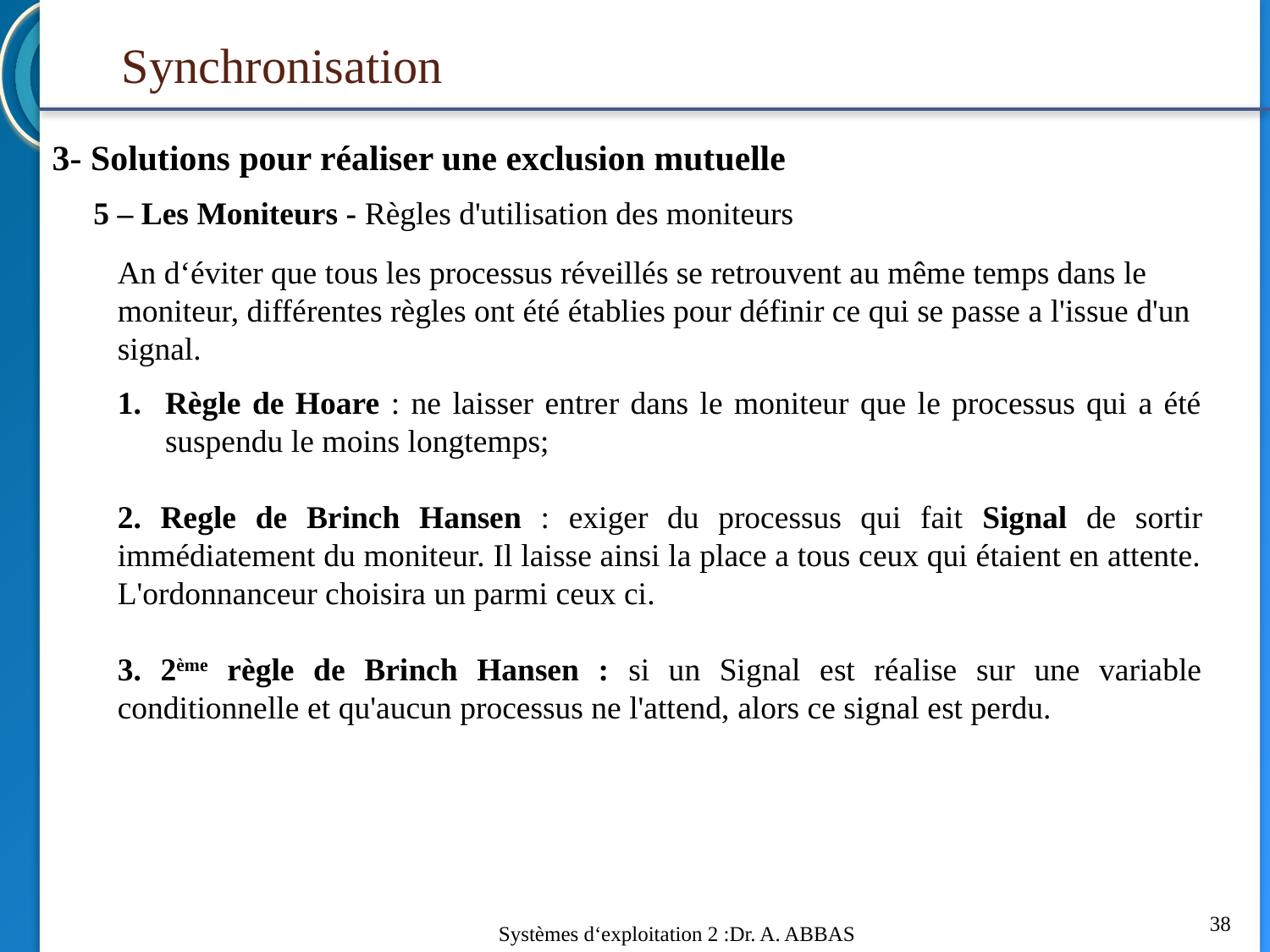

Synchronisation
3- Solutions pour réaliser une exclusion mutuelle
5 – Les Moniteurs - Règles d'utilisation des moniteurs
An d‘éviter que tous les processus réveillés se retrouvent au même temps dans le  moniteur, différentes règles ont été établies pour définir ce qui se passe a l'issue d'un signal.
Règle de Hoare : ne laisser entrer dans le moniteur que le processus qui a été suspendu le moins longtemps;

2. Regle de Brinch Hansen : exiger du processus qui fait Signal de sortir immédiatement du moniteur. Il laisse ainsi la place a tous ceux qui étaient en attente. L'ordonnanceur choisira un parmi ceux ci.

3. 2ème règle de Brinch Hansen : si un Signal est réalise sur une variable conditionnelle et qu'aucun processus ne l'attend, alors ce signal est perdu.
38
Systèmes d‘exploitation 2 :Dr. A. ABBAS